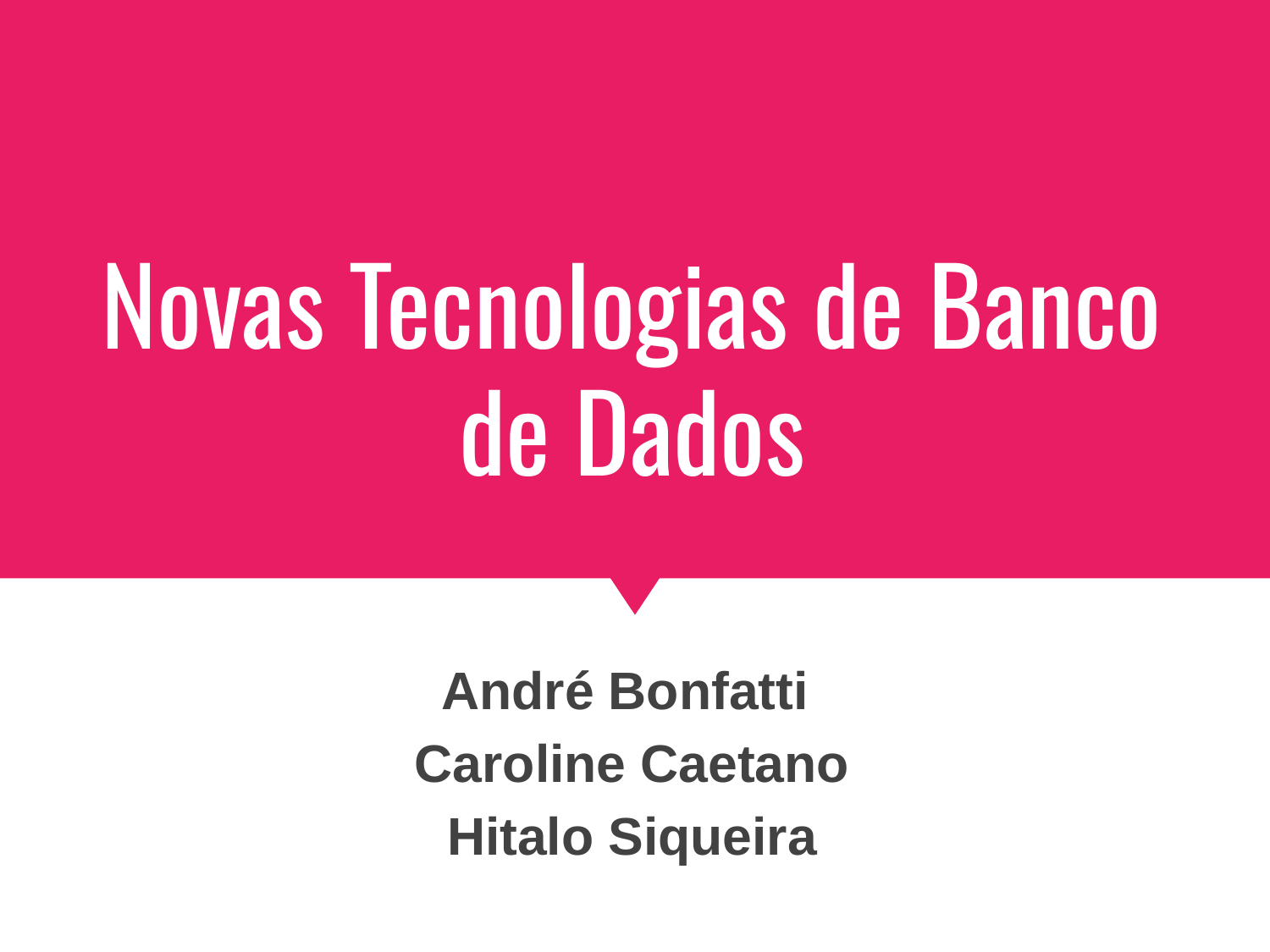

# Novas Tecnologias de Banco de Dados
André Bonfatti
Caroline Caetano
Hitalo Siqueira